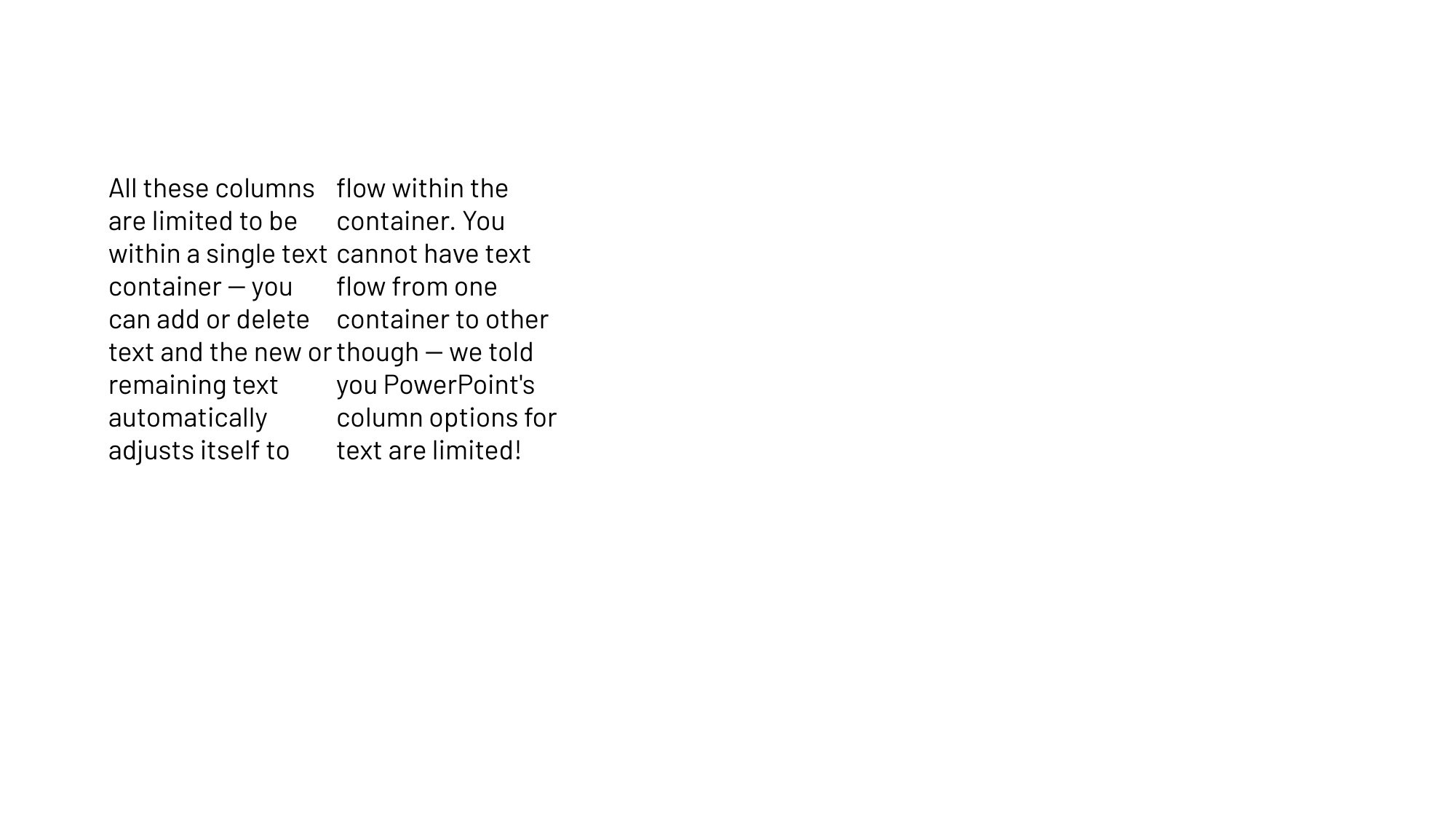

All these columns are limited to be within a single text container -- you can add or delete text and the new or remaining text automatically adjusts itself to flow within the container. You cannot have text flow from one container to other though -- we told you PowerPoint's column options for text are limited!